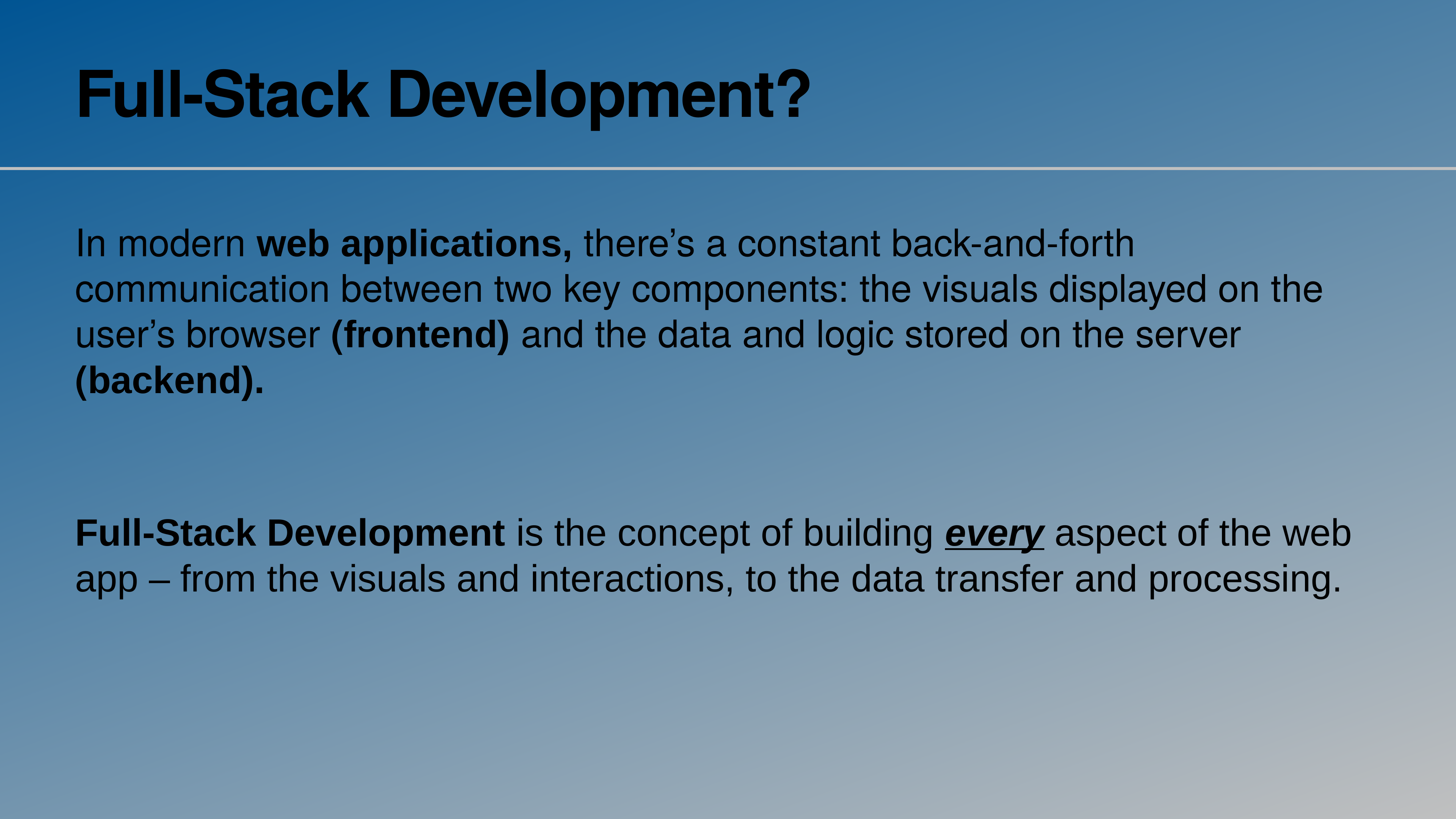

# Full-Stack Development?
In modern web applications, there’s a constant back-and-forth communication between two key components: the visuals displayed on the user’s browser (frontend) and the data and logic stored on the server (backend).

Full-Stack Development is the concept of building every aspect of the web app – from the visuals and interactions, to the data transfer and processing.